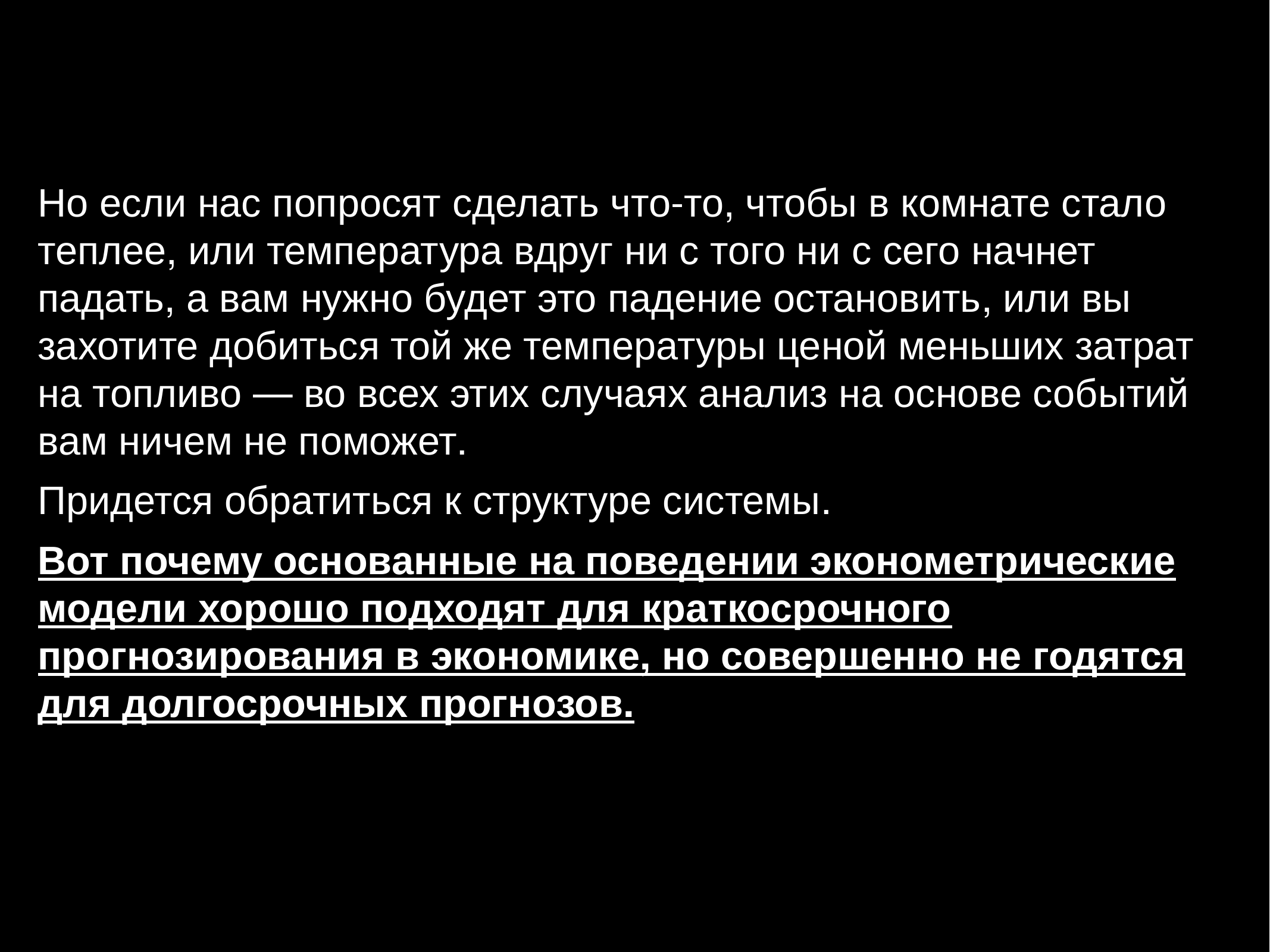

24
Но если нас попросят сделать что-то, чтобы в комнате стало теплее, или температура вдруг ни с того ни с сего начнет падать, а вам нужно будет это падение остановить, или вы захотите добиться той же температуры ценой меньших затрат на топливо — во всех этих случаях анализ на основе событий вам ничем не поможет.
Придется обратиться к структуре системы.
Вот почему основанные на поведении эконометрические модели хорошо подходят для краткосрочного прогнозирования в экономике, но совершенно не годятся для долгосрочных прогнозов.